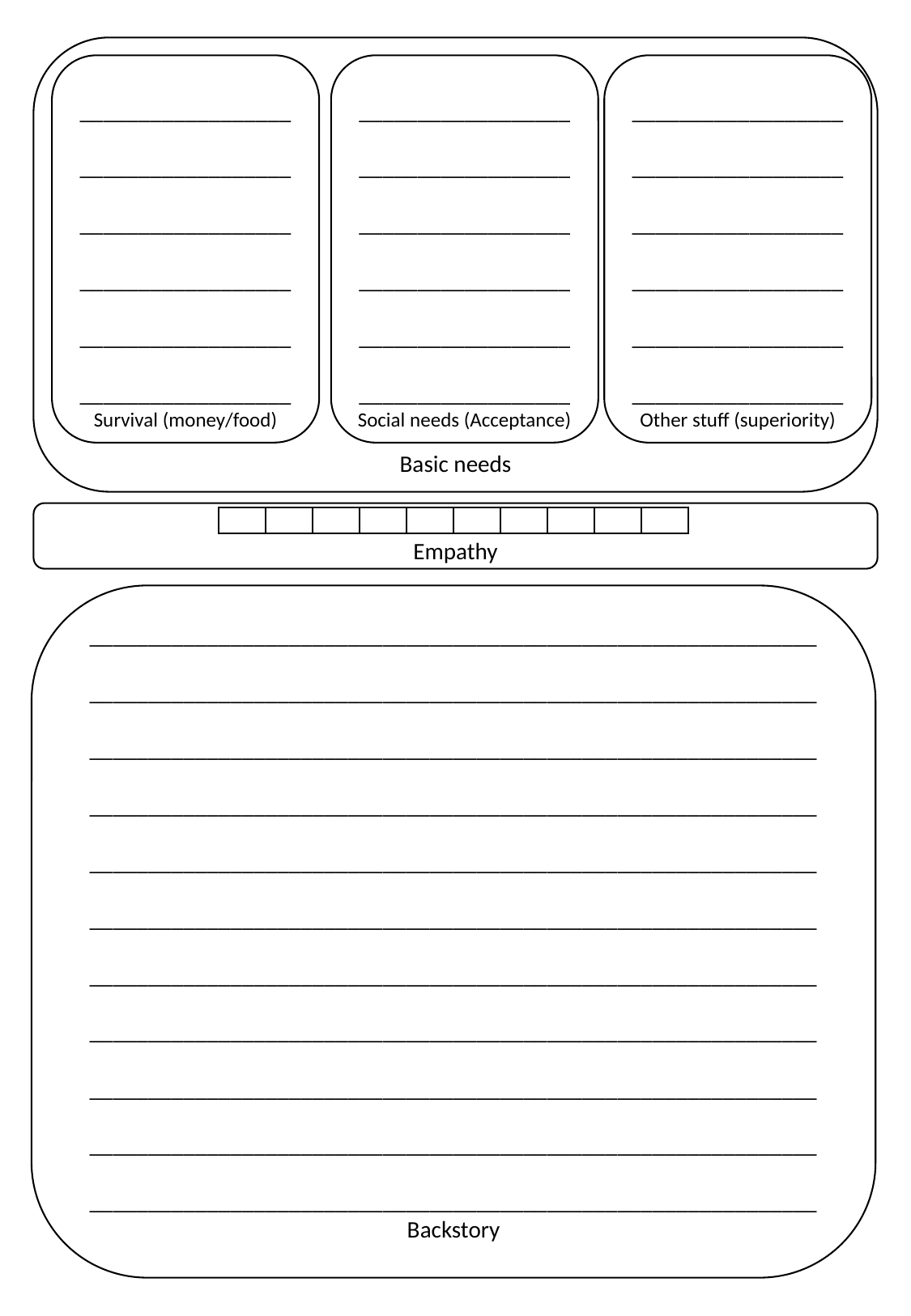

Basic needs

__________________

__________________

__________________

__________________

__________________

__________________
Social needs (Acceptance)

__________________

__________________

__________________

__________________

__________________

__________________
Survival (money/food)

__________________

__________________

__________________

__________________

__________________

__________________
Other stuff (superiority)

Empathy
|  |  |  |  |  |  |  |  |  |  |
| --- | --- | --- | --- | --- | --- | --- | --- | --- | --- |
______________________________________________________________

______________________________________________________________

______________________________________________________________

______________________________________________________________

______________________________________________________________

______________________________________________________________

______________________________________________________________

______________________________________________________________

______________________________________________________________

______________________________________________________________

______________________________________________________________
Backstory